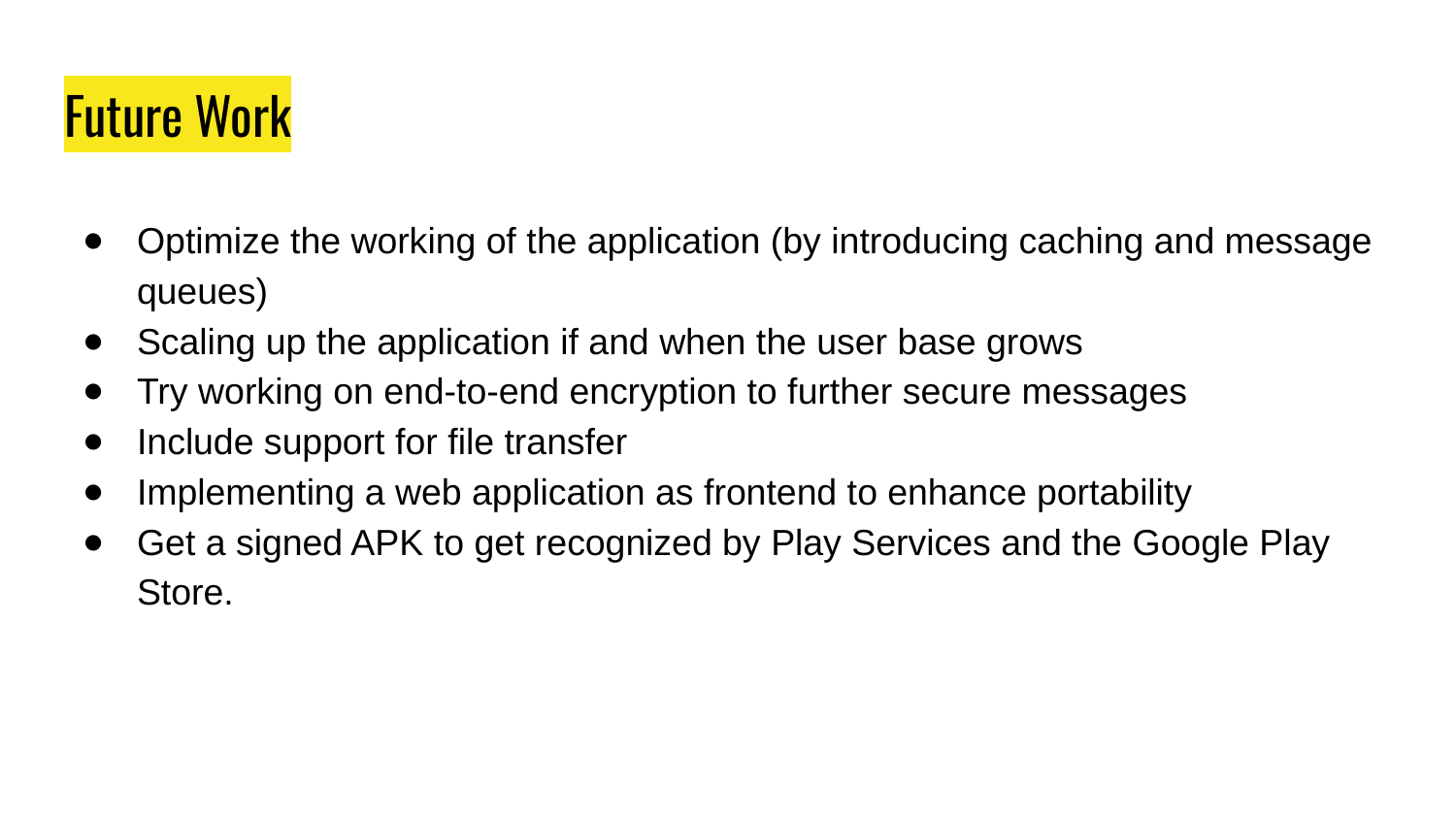

# Future Work
Optimize the working of the application (by introducing caching and message queues)
Scaling up the application if and when the user base grows
Try working on end-to-end encryption to further secure messages
Include support for file transfer
Implementing a web application as frontend to enhance portability
Get a signed APK to get recognized by Play Services and the Google Play Store.